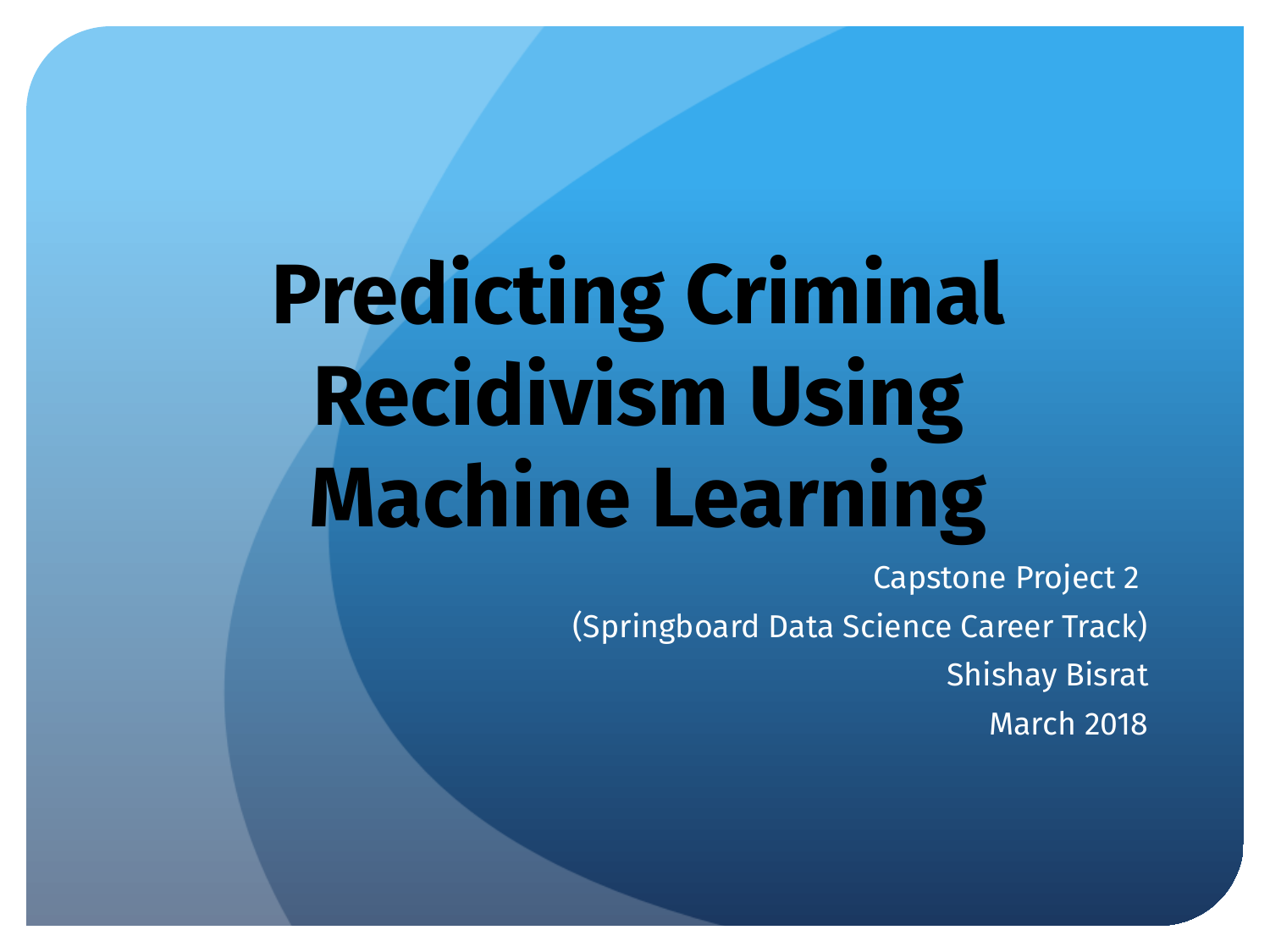

# Predicting Criminal Recidivism Using Machine Learning
Capstone Project 2
(Springboard Data Science Career Track)
Shishay Bisrat
March 2018